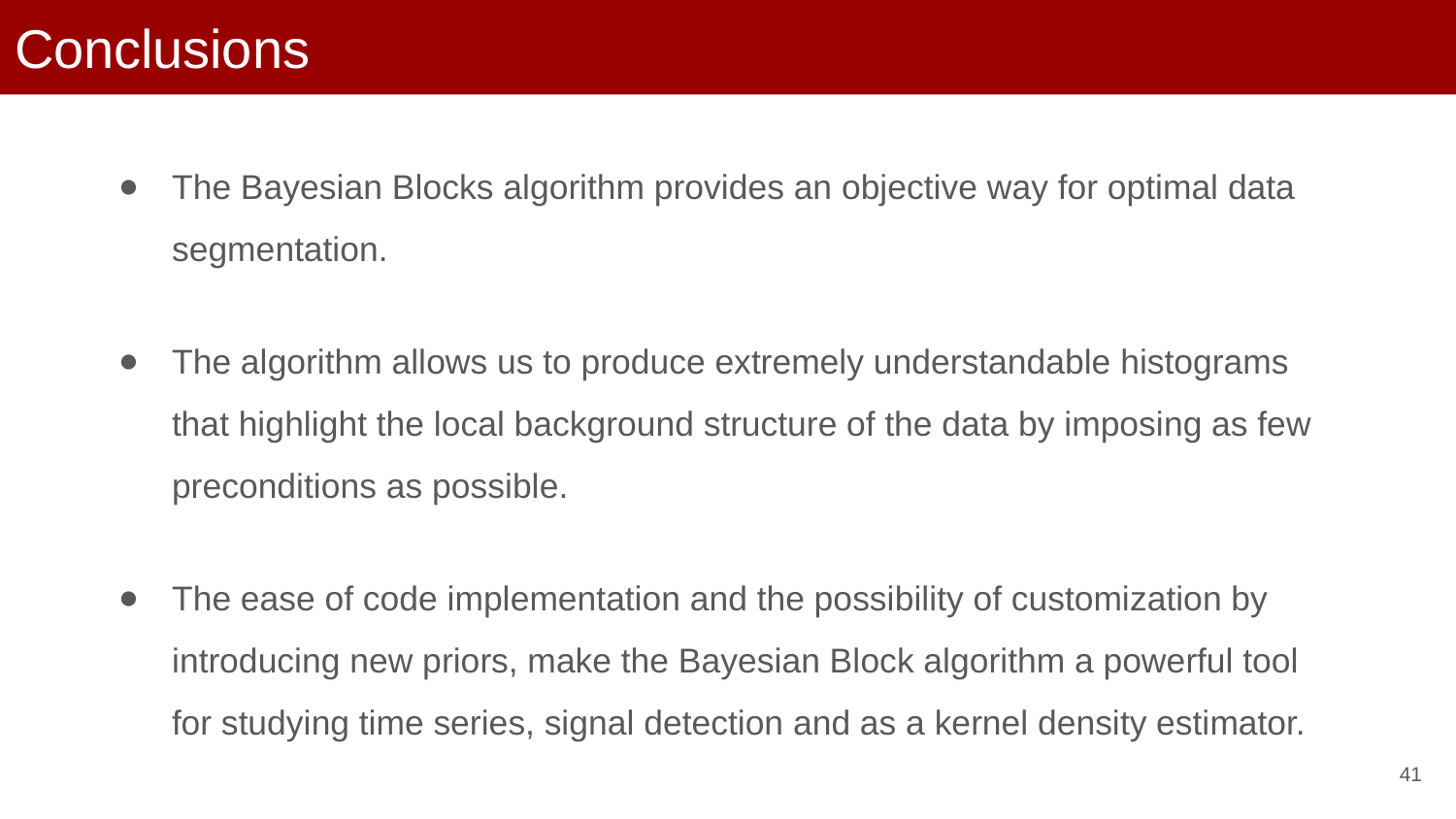

# Conclusions
The Bayesian Blocks algorithm provides an objective way for optimal data segmentation.

The algorithm allows us to produce extremely understandable histograms that highlight the local background structure of the data by imposing as few preconditions as possible.

The ease of code implementation and the possibility of customization by introducing new priors, make the Bayesian Block algorithm a powerful tool for studying time series, signal detection and as a kernel density estimator.
41